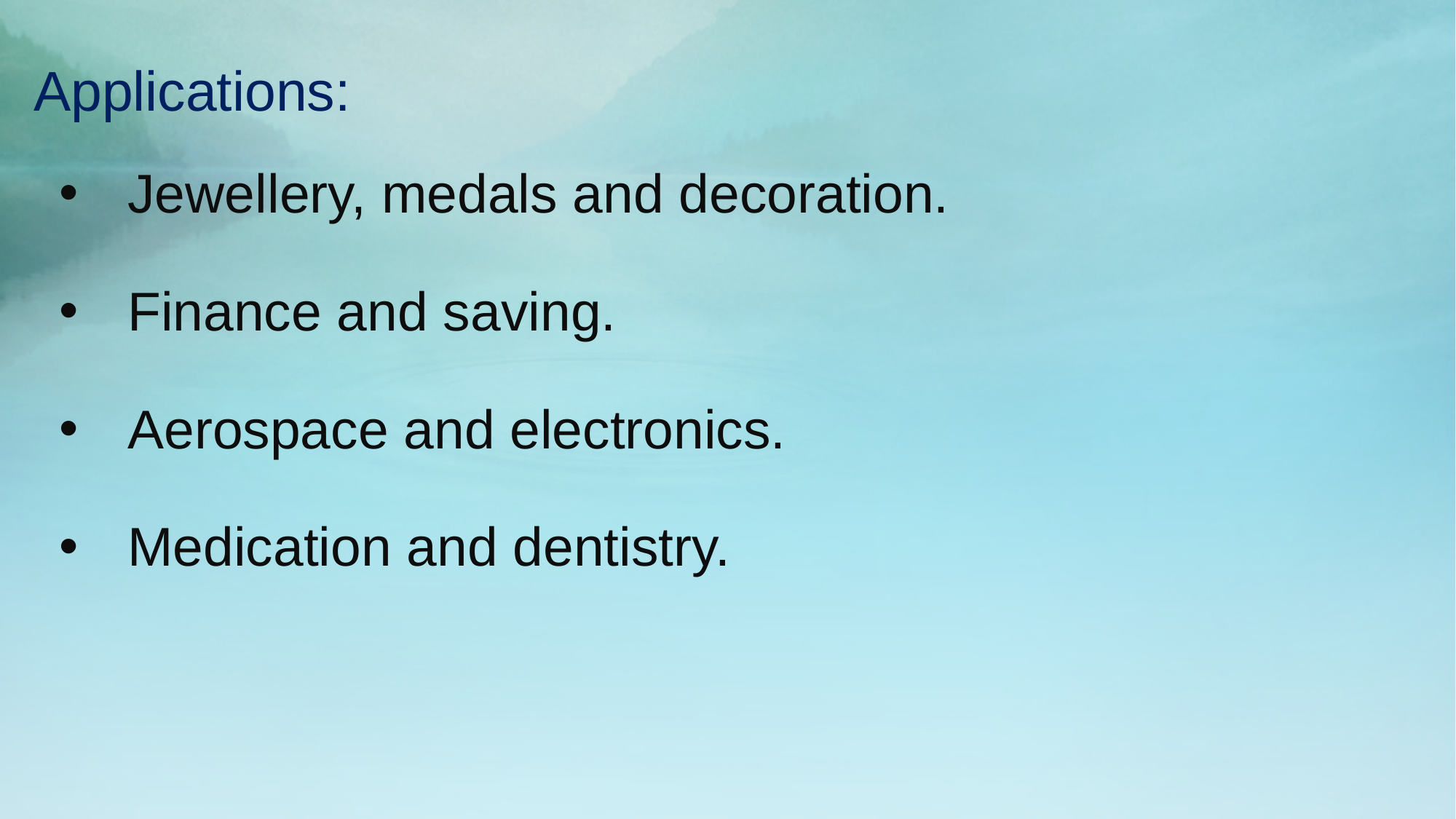

# Applications:
Jewellery, medals and decoration.

Finance and saving.

Aerospace and electronics.

Medication and dentistry.